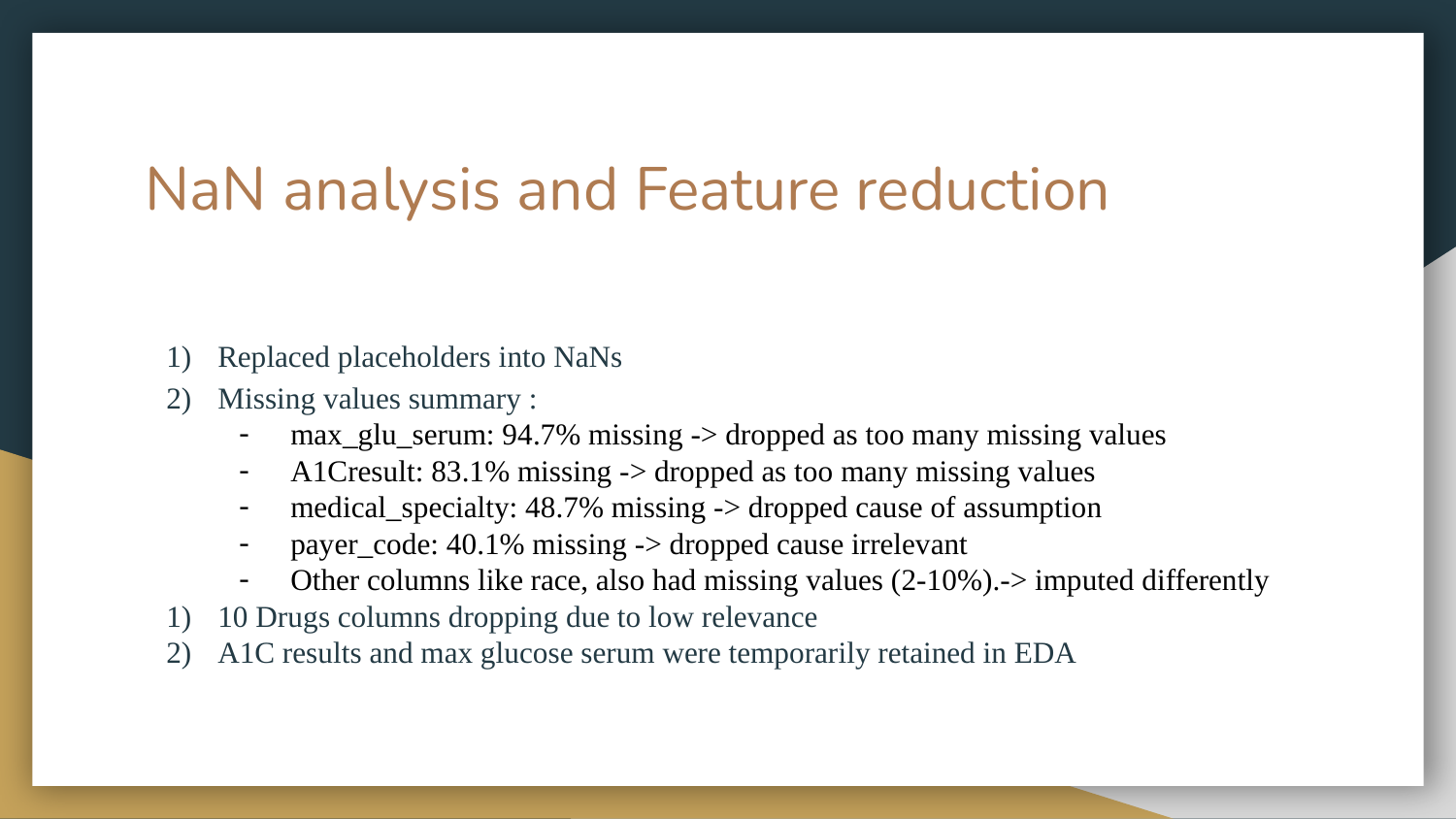

# NaN analysis and Feature reduction
Replaced placeholders into NaNs
Missing values summary :
max_glu_serum: 94.7% missing -> dropped as too many missing values
A1Cresult: 83.1% missing -> dropped as too many missing values
medical_specialty: 48.7% missing -> dropped cause of assumption
payer_code: 40.1% missing -> dropped cause irrelevant
Other columns like race, also had missing values (2-10%).-> imputed differently
10 Drugs columns dropping due to low relevance
A1C results and max glucose serum were temporarily retained in EDA